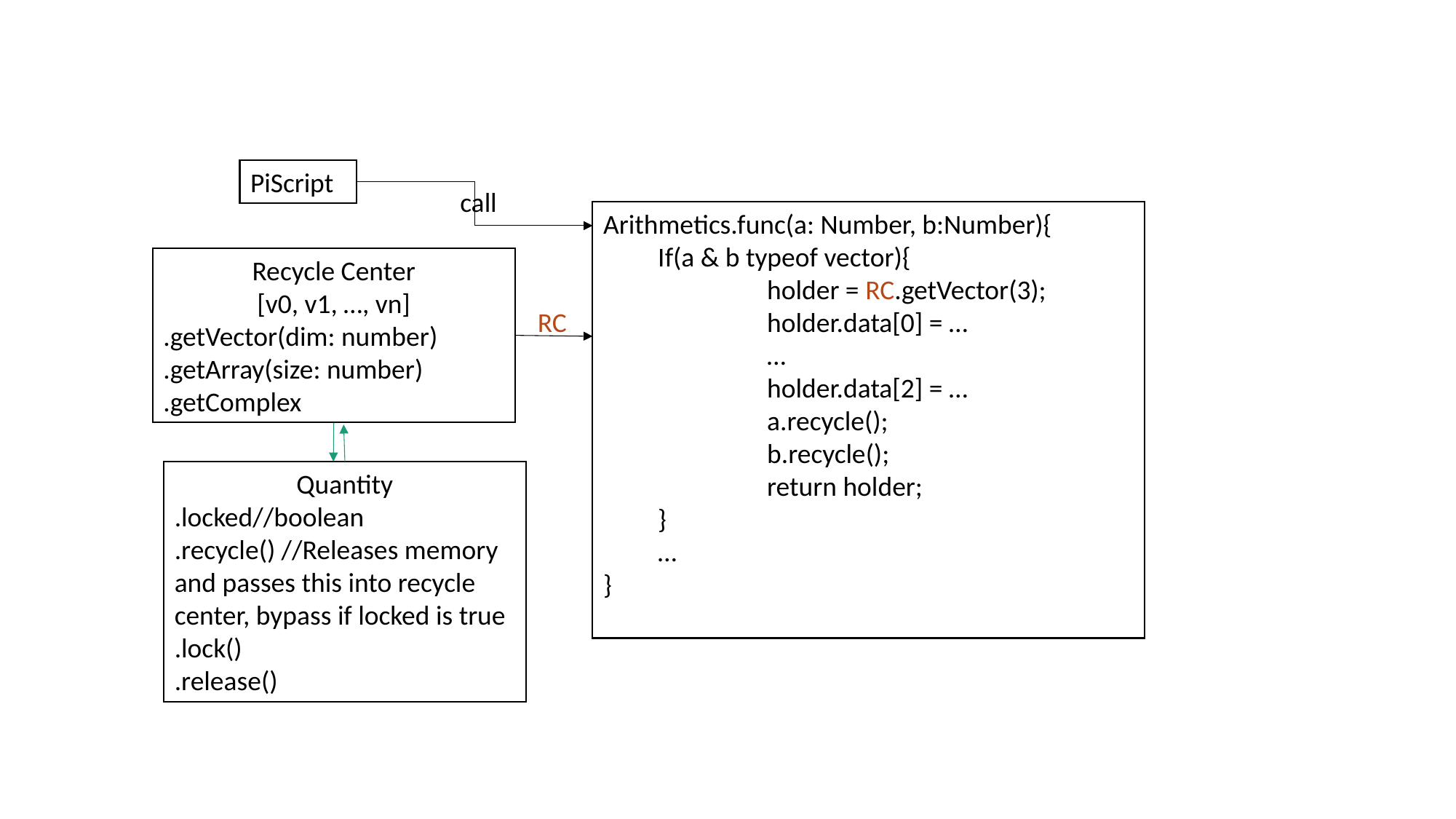

PiScript
call
Arithmetics.func(a: Number, b:Number){
If(a & b typeof vector){
	holder = RC.getVector(3);
	holder.data[0] = …
	…
	holder.data[2] = …
	a.recycle();
	b.recycle();
	return holder;
}
…
}

Recycle Center
[v0, v1, …, vn]
.getVector(dim: number)
.getArray(size: number)
.getComplex
RC
Quantity
.locked//boolean
.recycle() //Releases memory and passes this into recycle center, bypass if locked is true
.lock()
.release()